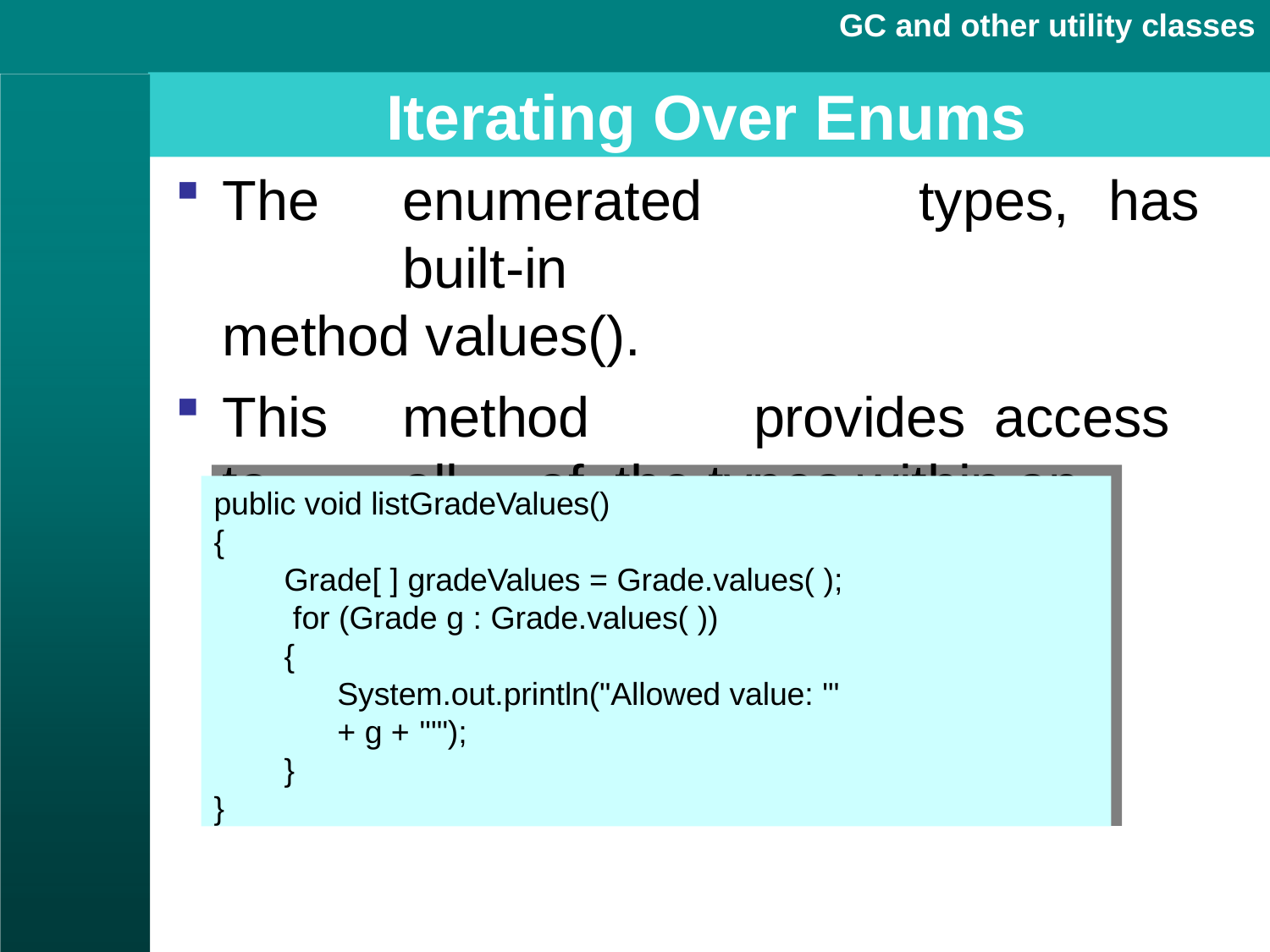

GC and other utility classes

# Iterating Over Enums

The	enumerated	types,	has	built-in
method values().
This	method	provides	access	to	all	of  the types within an enum.

public void listGradeValues()
{
Grade[ ] gradeValues = Grade.values( );  for (Grade g : Grade.values( ))
{
System.out.println("Allowed value: '" + g + "'");
}
}